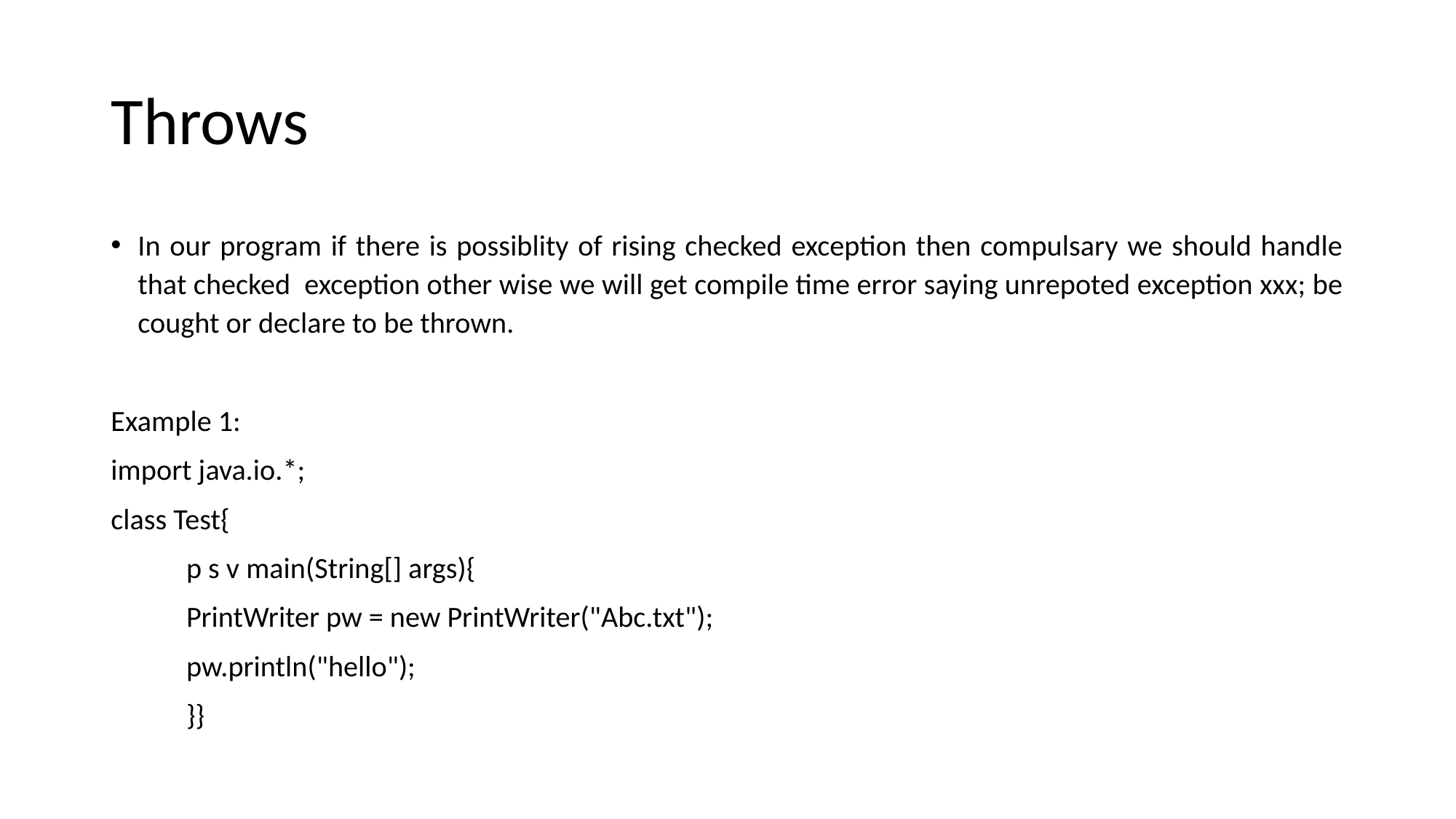

# Throws
In our program if there is possiblity of rising checked exception then compulsary we should handle that checked  exception other wise we will get compile time error saying unrepoted exception xxx; be cought or declare to be thrown.

Example 1:
import java.io.*;
class Test{
	p s v main(String[] args){
		PrintWriter pw = new PrintWriter("Abc.txt");
		pw.println("hello");
	}}